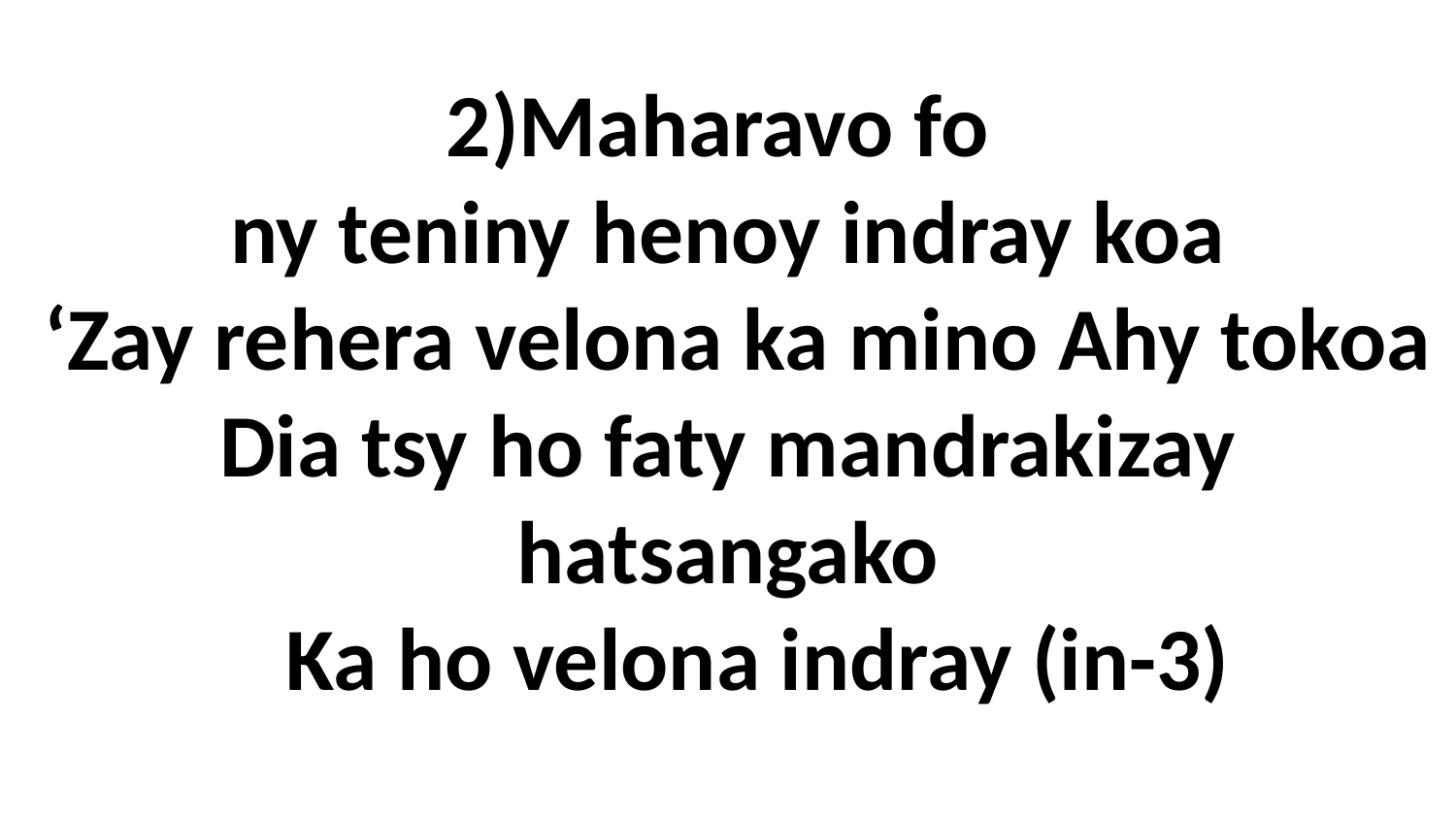

# 2)Maharavo fo ny teniny henoy indray koa ‘Zay rehera velona ka mino Ahy tokoa Dia tsy ho faty mandrakizay hatsangako Ka ho velona indray (in-3)